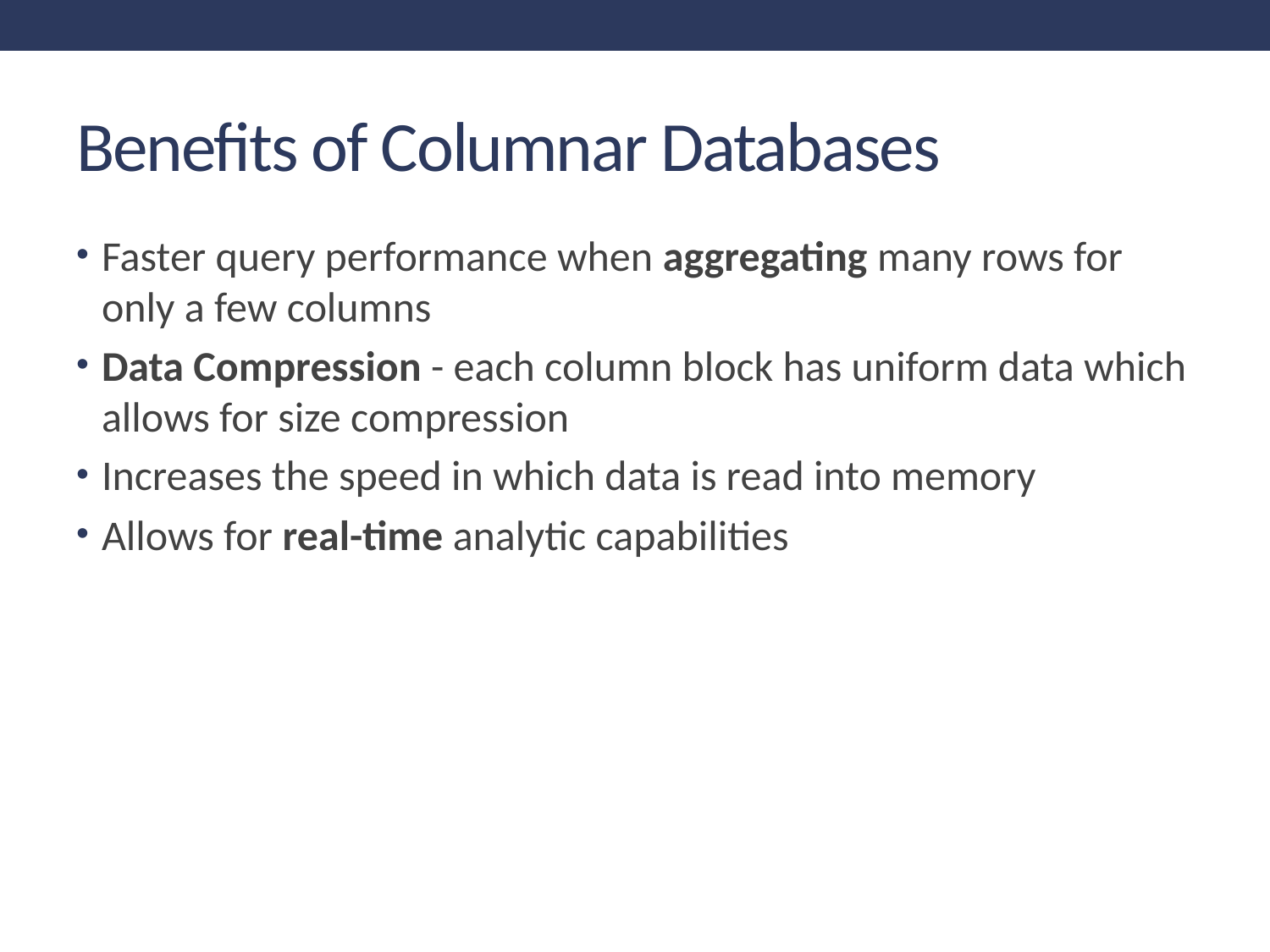

# Benefits of Columnar Databases
Faster query performance when aggregating many rows for only a few columns
Data Compression - each column block has uniform data which allows for size compression
Increases the speed in which data is read into memory
Allows for real-time analytic capabilities